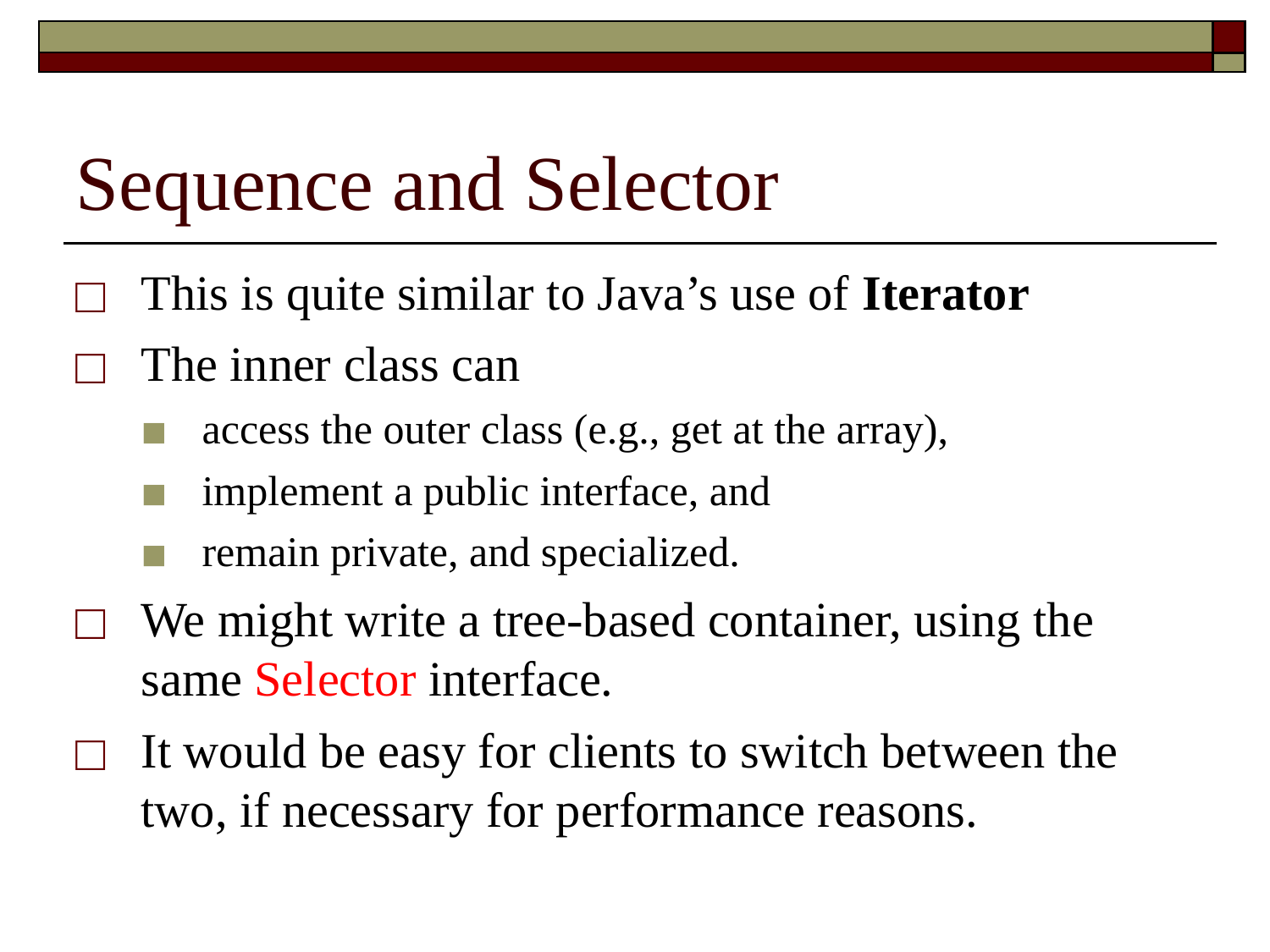

# Sequence and Selector
This is quite similar to Java’s use of Iterator
The inner class can
access the outer class (e.g., get at the array),
implement a public interface, and
remain private, and specialized.
We might write a tree-based container, using the same Selector interface.
It would be easy for clients to switch between the two, if necessary for performance reasons.